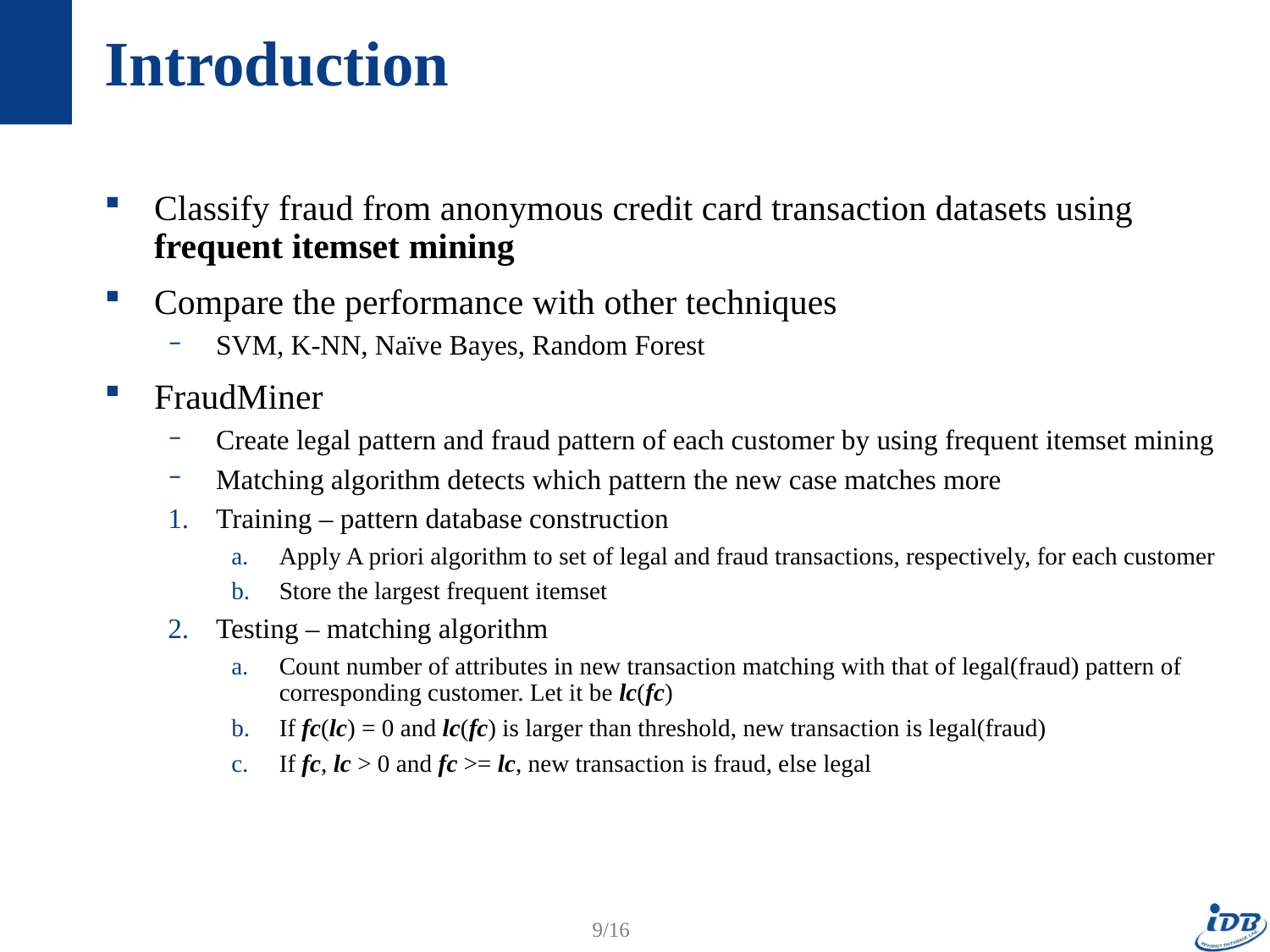

# Introduction
Classify fraud from anonymous credit card transaction datasets using
frequent itemset mining
Compare the performance with other techniques
SVM, K-NN, Naïve Bayes, Random Forest
FraudMiner
Create legal pattern and fraud pattern of each customer by using frequent itemset mining
Matching algorithm detects which pattern the new case matches more
Training – pattern database construction
Apply A priori algorithm to set of legal and fraud transactions, respectively, for each customer
Store the largest frequent itemset
Testing – matching algorithm
Count number of attributes in new transaction matching with that of legal(fraud) pattern of corresponding customer. Let it be lc(fc)
If fc(lc) = 0 and lc(fc) is larger than threshold, new transaction is legal(fraud)
If fc, lc > 0 and fc >= lc, new transaction is fraud, else legal